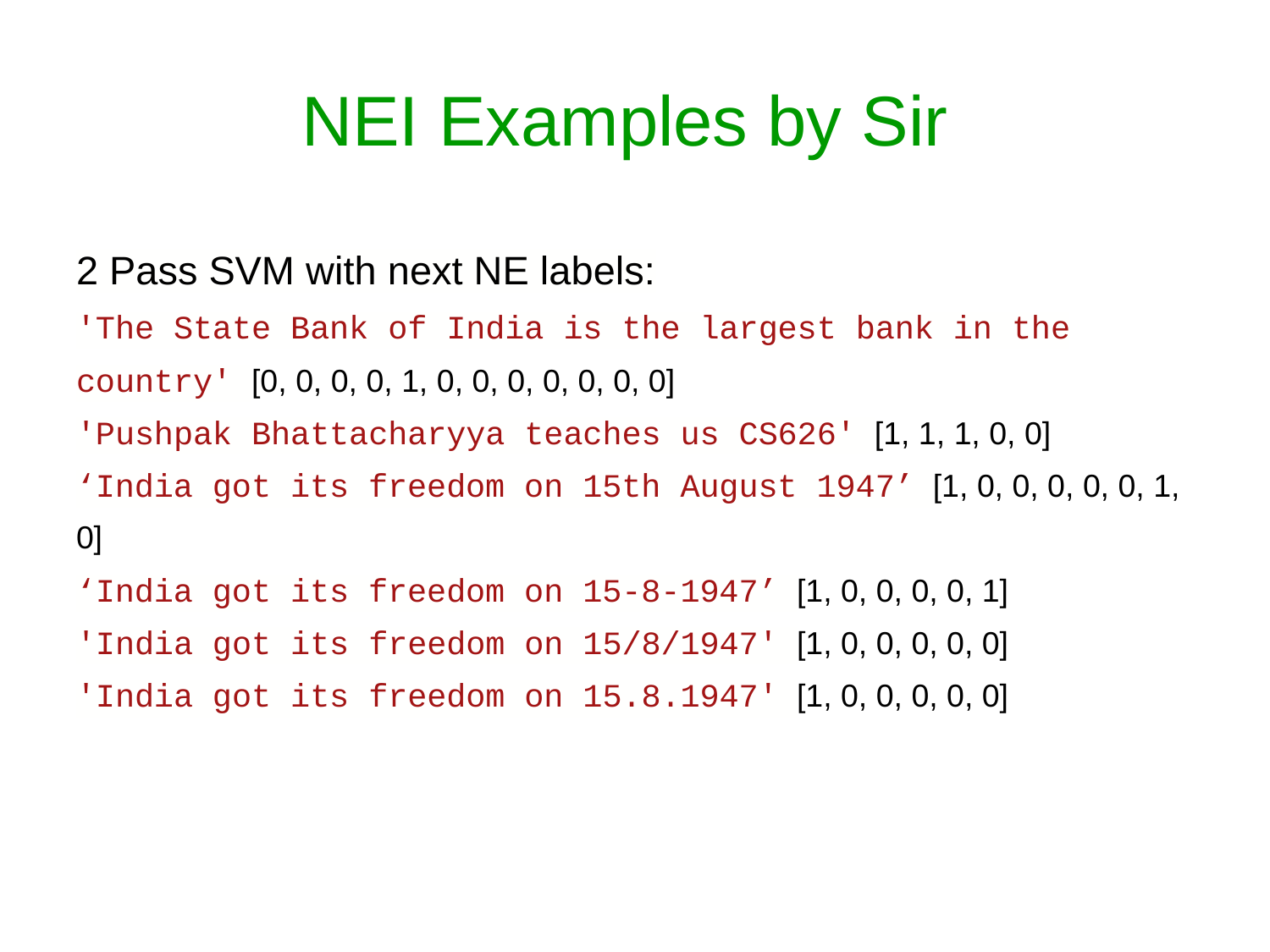

# NEI Examples by Sir
2 Pass SVM with next NE labels:
'The State Bank of India is the largest bank in the country' [0, 0, 0, 0, 1, 0, 0, 0, 0, 0, 0, 0]
'Pushpak Bhattacharyya teaches us CS626' [1, 1, 1, 0, 0]
‘India got its freedom on 15th August 1947’ [1, 0, 0, 0, 0, 0, 1, 0]
‘India got its freedom on 15-8-1947’ [1, 0, 0, 0, 0, 1]
'India got its freedom on 15/8/1947' [1, 0, 0, 0, 0, 0]
'India got its freedom on 15.8.1947' [1, 0, 0, 0, 0, 0]